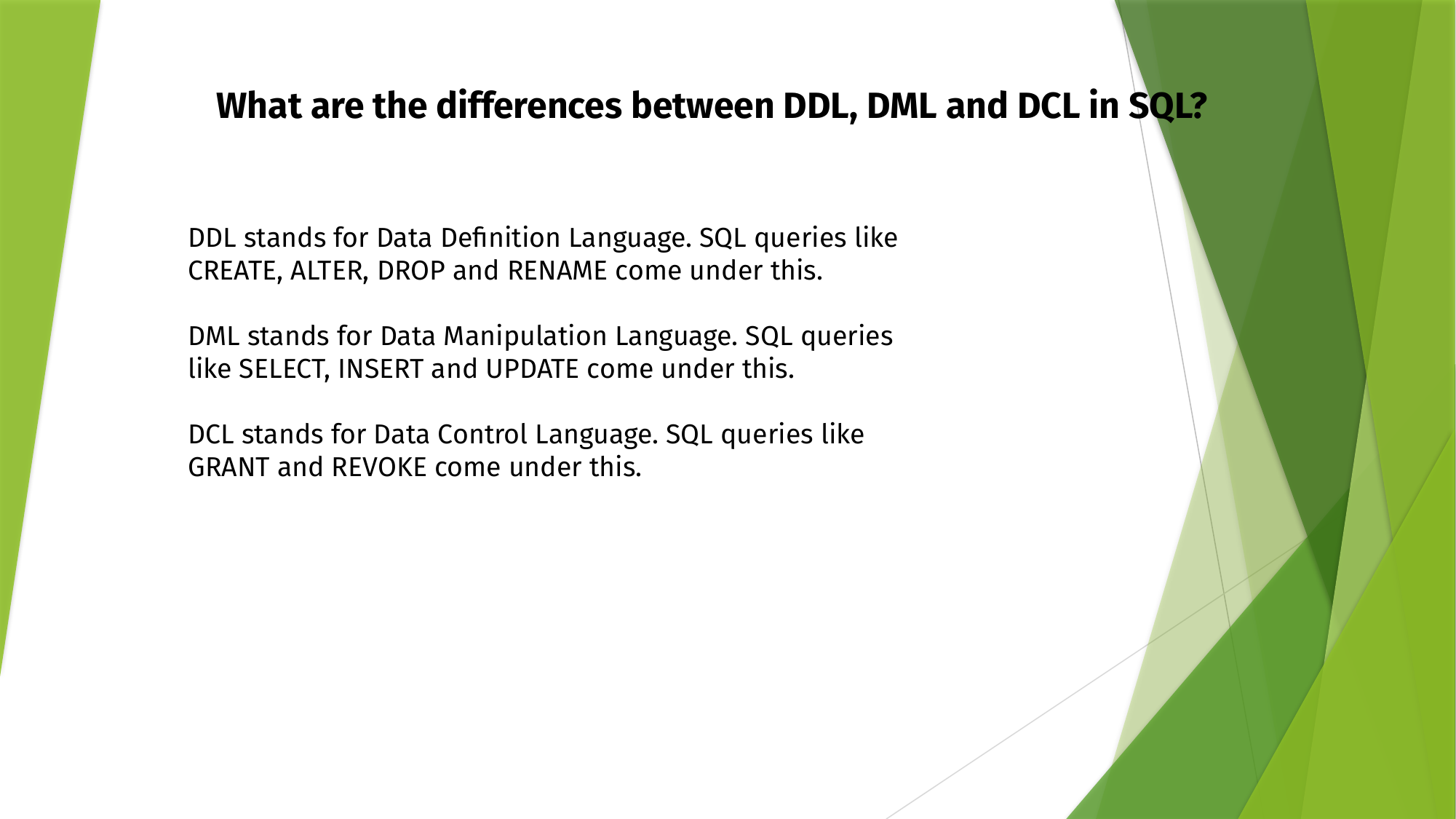

What are the differences between DDL, DML and DCL in SQL?
DDL stands for Data Definition Language. SQL queries like CREATE, ALTER, DROP and RENAME come under this.

DML stands for Data Manipulation Language. SQL queries like SELECT, INSERT and UPDATE come under this.

DCL stands for Data Control Language. SQL queries like GRANT and REVOKE come under this.